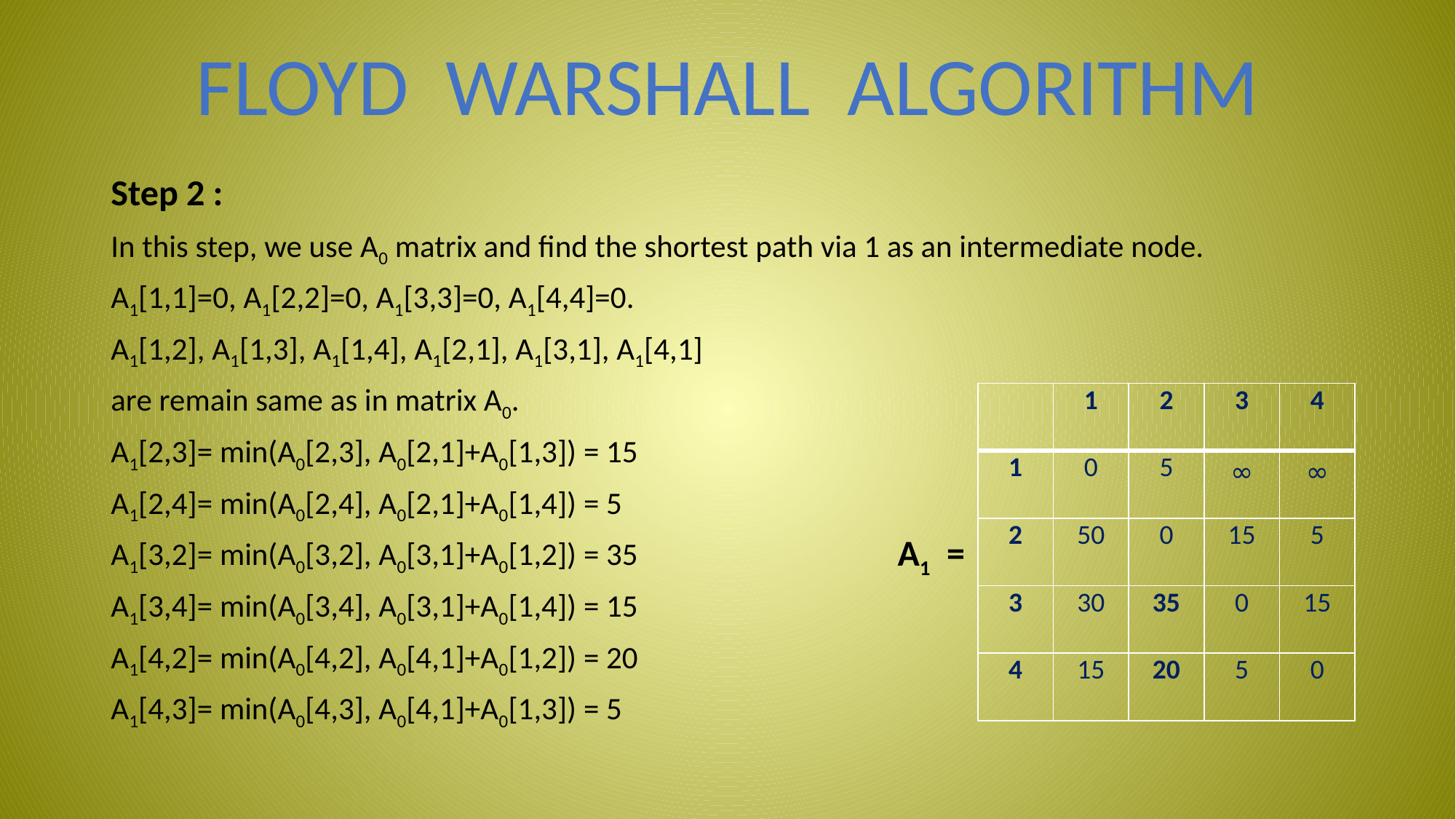

FLOYD  WARSHALL  ALGORITHM
Step 2 :
In this step, we use A0 matrix and find the shortest path via 1 as an intermediate node.
A1[1,1]=0, A1[2,2]=0, A1[3,3]=0, A1[4,4]=0.
A1[1,2], A1[1,3], A1[1,4], A1[2,1], A1[3,1], A1[4,1]
are remain same as in matrix A0.
A1[2,3]= min(A0[2,3], A0[2,1]+A0[1,3]) = 15
A1[2,4]= min(A0[2,4], A0[2,1]+A0[1,4]) = 5
A1[3,2]= min(A0[3,2], A0[3,1]+A0[1,2]) = 35
A1[3,4]= min(A0[3,4], A0[3,1]+A0[1,4]) = 15
A1[4,2]= min(A0[4,2], A0[4,1]+A0[1,2]) = 20
A1[4,3]= min(A0[4,3], A0[4,1]+A0[1,3]) = 5

|  | 1 | 2 | 3 | 4 |
| --- | --- | --- | --- | --- |
| 1 | 0 | 5 | ∞ | ∞ |
| 2 | 50 | 0 | 15 | 5 |
| 3 | 30 | 35 | 0 | 15 |
| 4 | 15 | 20 | 5 | 0 |
A1  =